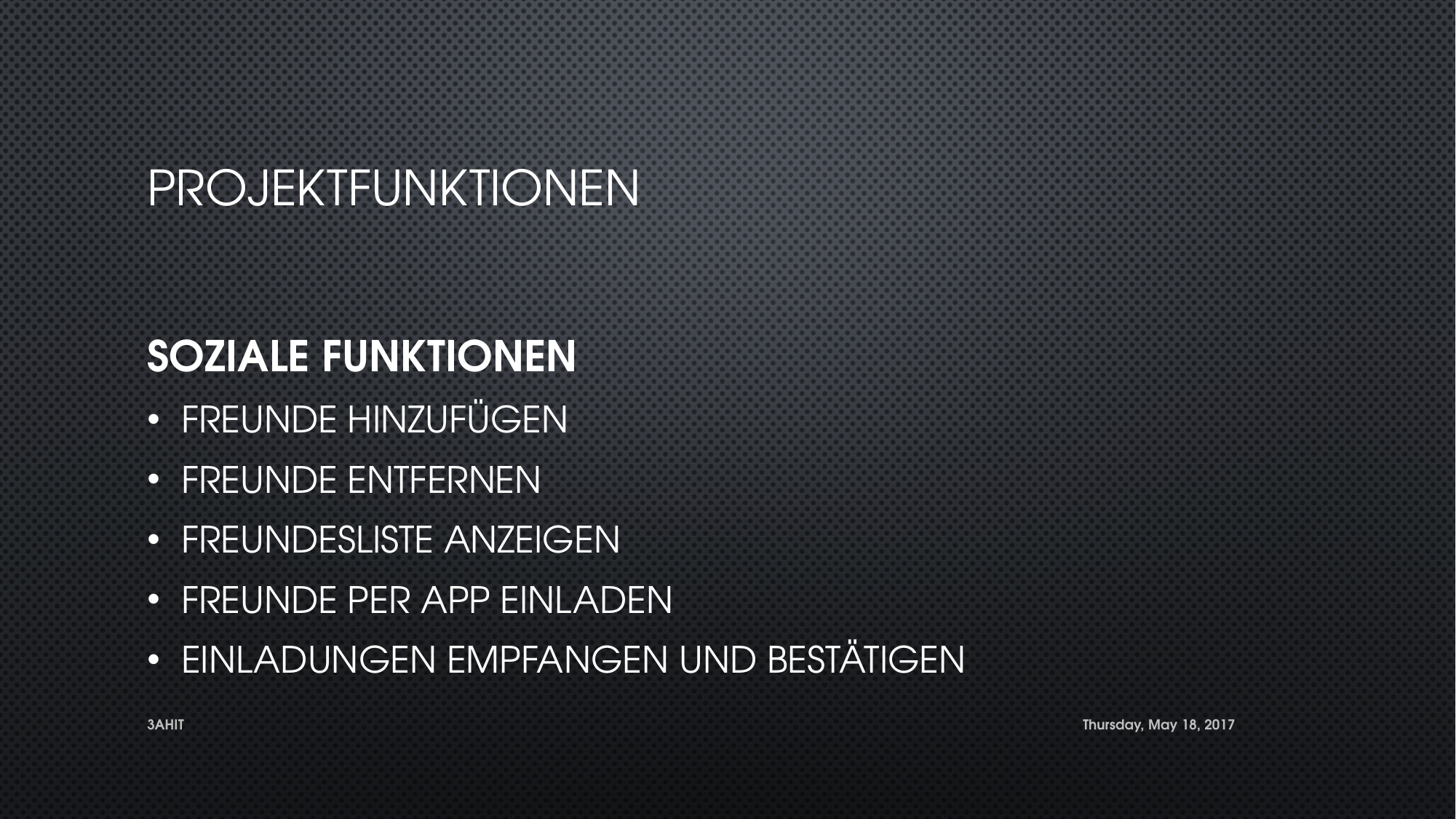

# Projektfunktionen
Soziale Funktionen
Freunde Hinzufügen
Freunde Entfernen
Freundesliste Anzeigen
Freunde Per App Einladen
Einladungen Empfangen Und Bestätigen
3AHIT
Thursday, May 18, 2017